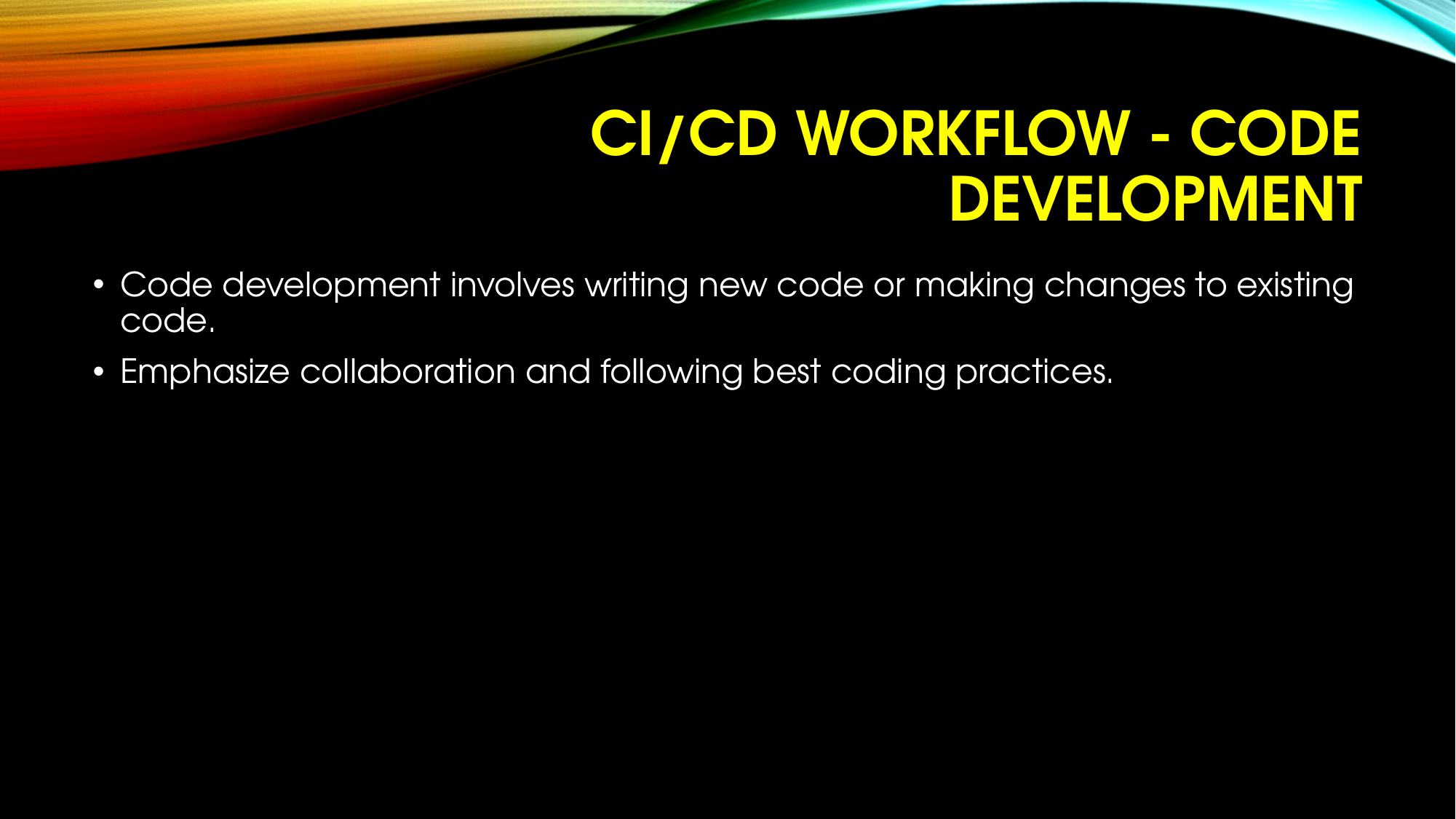

# CI/CD Workflow - Code Development
Code development involves writing new code or making changes to existing code.
Emphasize collaboration and following best coding practices.